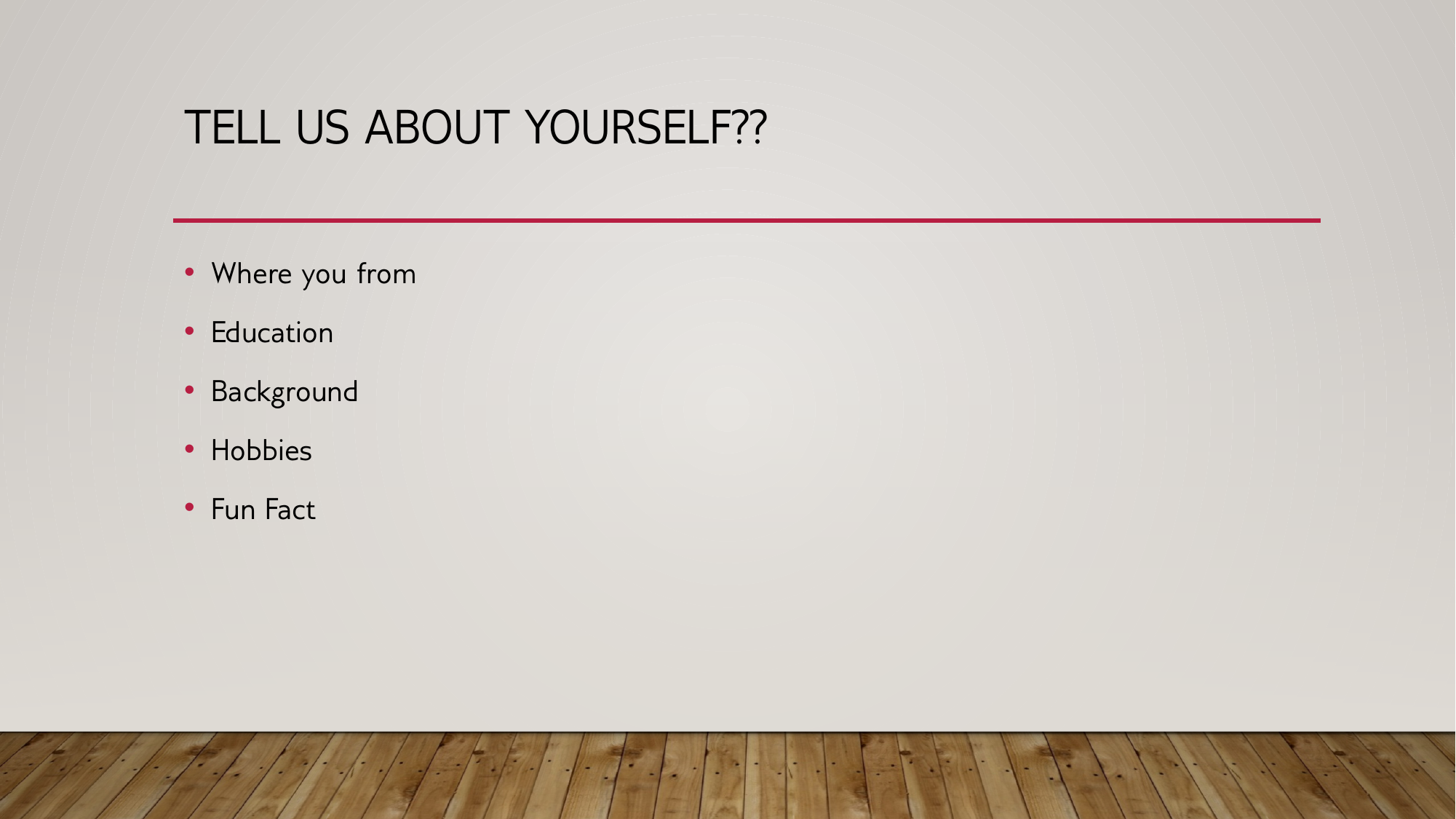

# TELL US ABOUT YOURSELF??
Where you from
Education
Background
Hobbies
Fun Fact